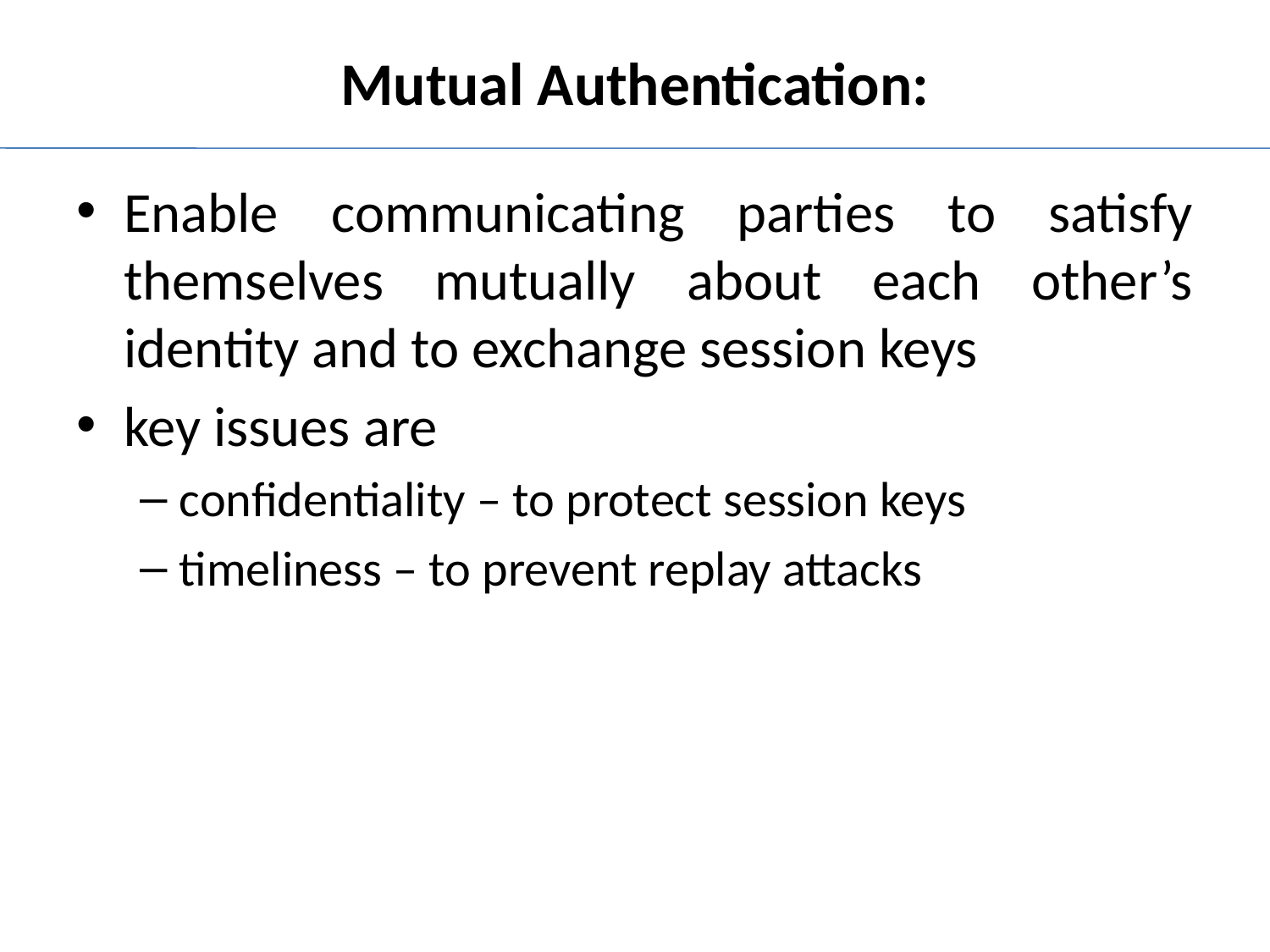

# Mutual Authentication:
Enable communicating parties to satisfy themselves mutually about each other’s identity and to exchange session keys
key issues are
confidentiality – to protect session keys
timeliness – to prevent replay attacks